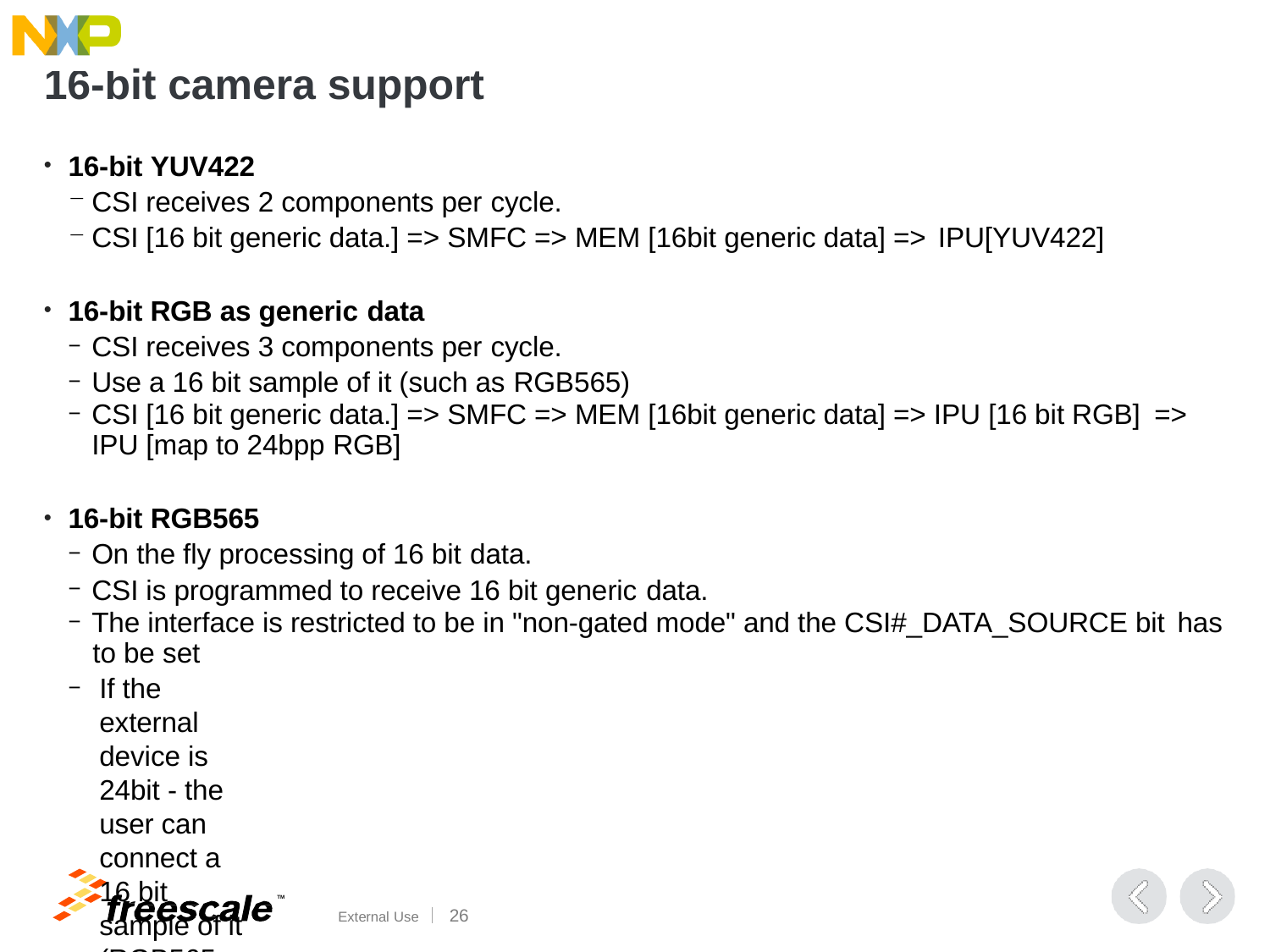

# 16-bit camera support
16-bit YUV422
CSI receives 2 components per cycle.
CSI [16 bit generic data.] => SMFC => MEM [16bit generic data] => IPU[YUV422]

16-bit RGB as generic data
CSI receives 3 components per cycle.
Use a 16 bit sample of it (such as RGB565)
CSI [16 bit generic data.] => SMFC => MEM [16bit generic data] => IPU [16 bit RGB] =>
IPU [map to 24bpp RGB]

16-bit RGB565
On the fly processing of 16 bit data.
CSI is programmed to receive 16 bit generic data.
The interface is restricted to be in "non-gated mode" and the CSI#_DATA_SOURCE bit has
to be set
If the external device is 24bit - the user can connect a 16 bit sample of it (RGB565 format).
The IPU has to be configured in the same way as the case of  CSI#_SENS_DATA_FORMAT=RGB565
TM
External Use	26